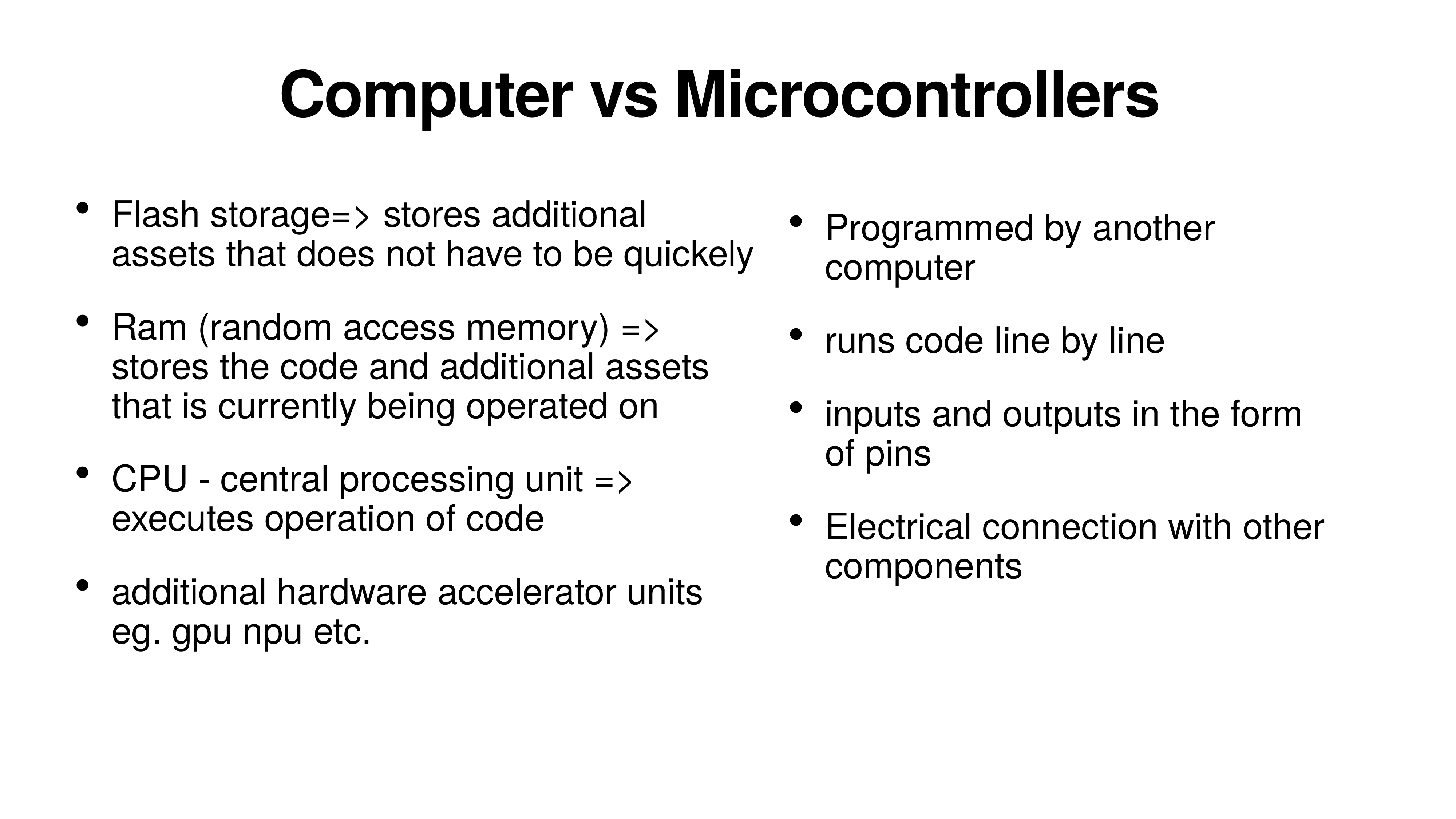

# Computer vs Microcontrollers
Flash storage=> stores additional assets that does not have to be quickely
Ram (random access memory) => stores the code and additional assets that is currently being operated on
CPU - central processing unit => executes operation of code
additional hardware accelerator units eg. gpu npu etc.
Programmed by another computer
runs code line by line
inputs and outputs in the form of pins
Electrical connection with other components